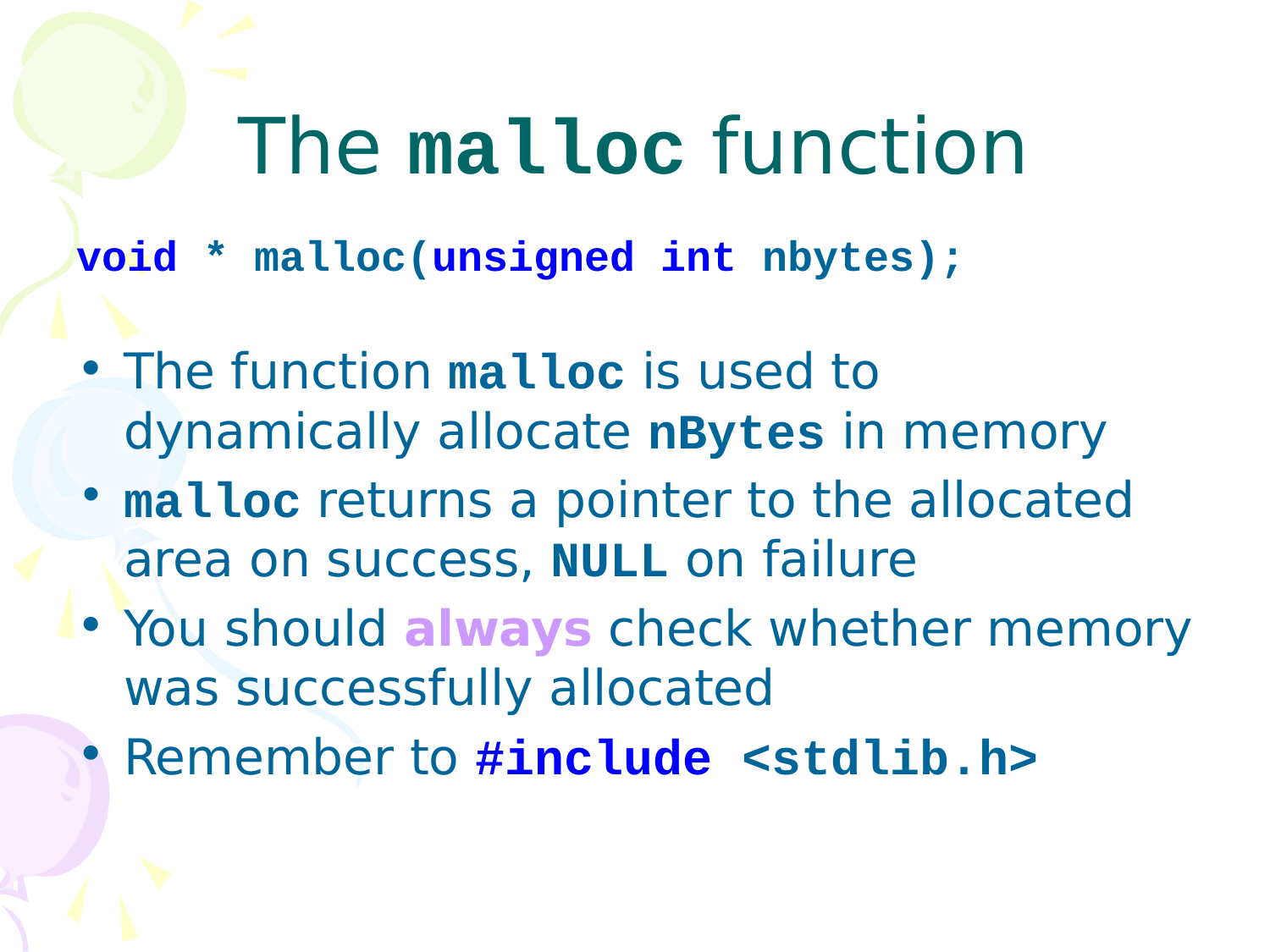

# The malloc function
void * malloc(unsigned int nbytes);
The function malloc is used to dynamically allocate nBytes in memory
malloc returns a pointer to the allocated area on success, NULL on failure
You should always check whether memory was successfully allocated
Remember to #include <stdlib.h>